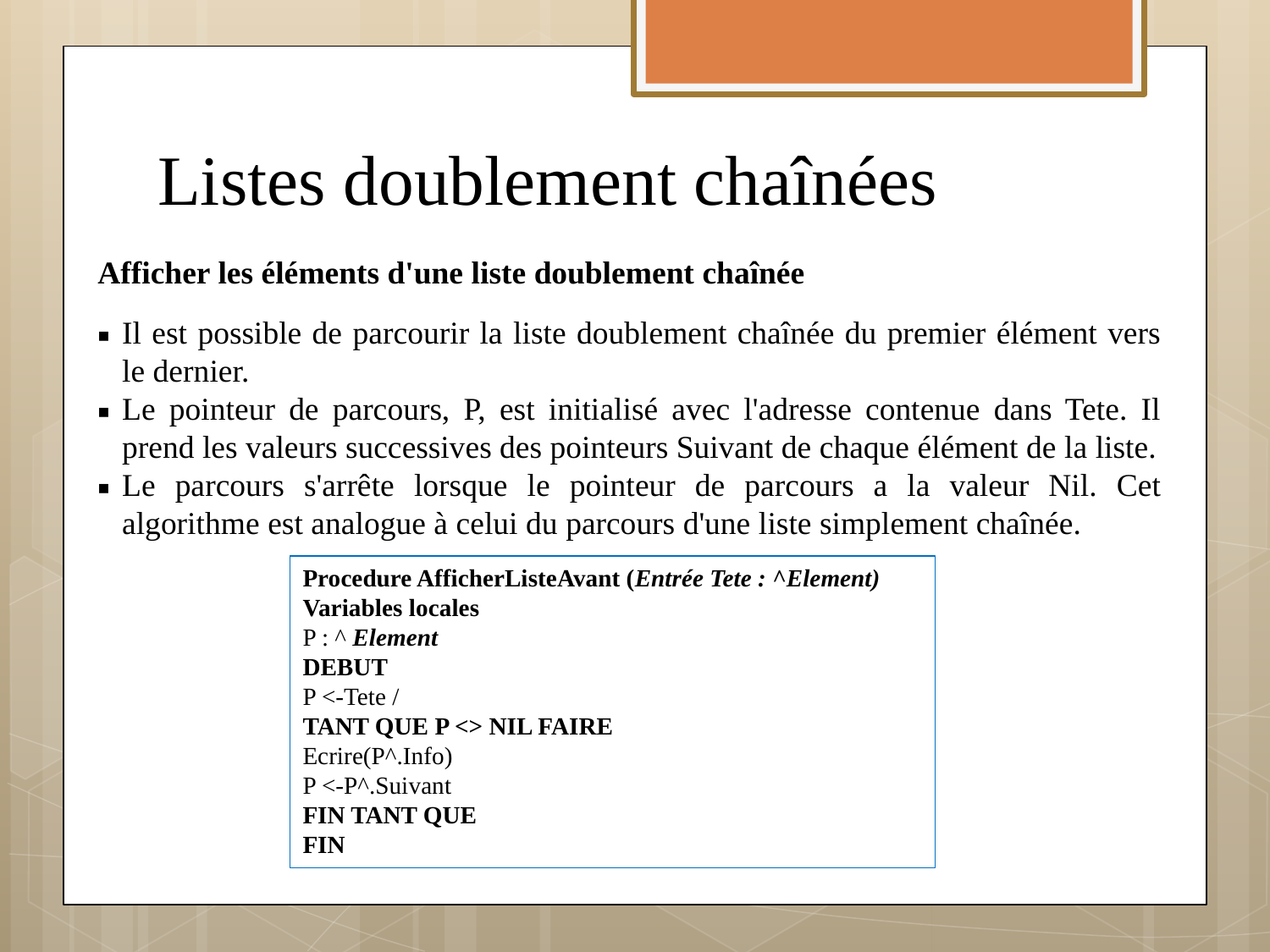

# Listes doublement chaînées
Afficher les éléments d'une liste doublement chaînée
Il est possible de parcourir la liste doublement chaînée du premier élément vers le dernier.
Le pointeur de parcours, P, est initialisé avec l'adresse contenue dans Tete. Il prend les valeurs successives des pointeurs Suivant de chaque élément de la liste.
Le parcours s'arrête lorsque le pointeur de parcours a la valeur Nil. Cet algorithme est analogue à celui du parcours d'une liste simplement chaînée.
Procedure AfficherListeAvant (Entrée Tete : ^Element)
Variables locales
P : ^ Element
DEBUT
P <-Tete /
TANT QUE P <> NIL FAIRE
Ecrire(P^.Info)
P <-P^.Suivant
FIN TANT QUE
FIN